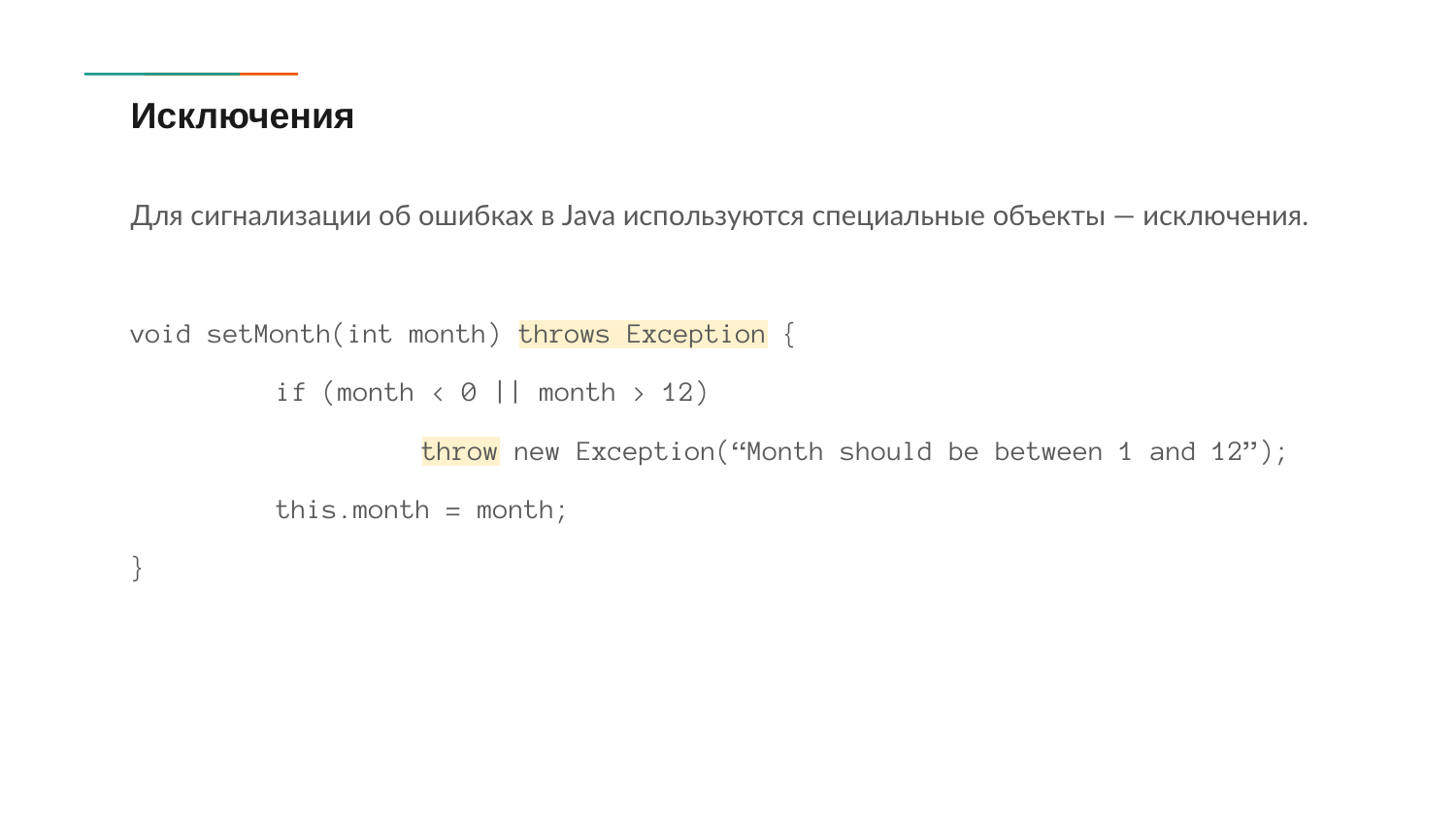

# Исключения
Для сигнализации об ошибках в Java используются специальные объекты — исключения.

void setMonth(int month) throws Exception {
	if (month < 0 || month > 12)
		throw new Exception(“Month should be between 1 and 12”);
	this.month = month;
}